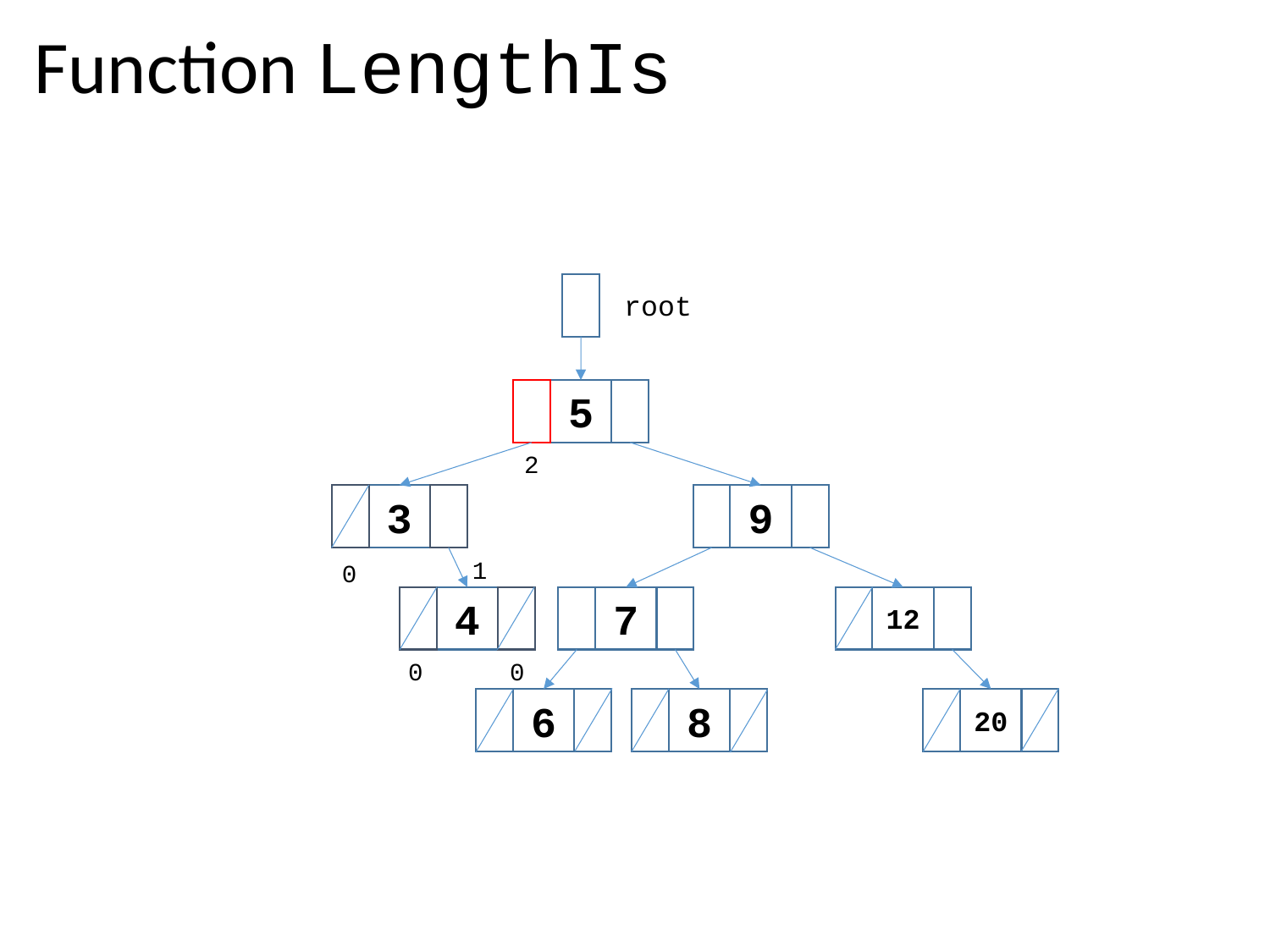

# Function LengthIs

root

5
2

9
3
1
0

4

7
12
0
0

20

8
6